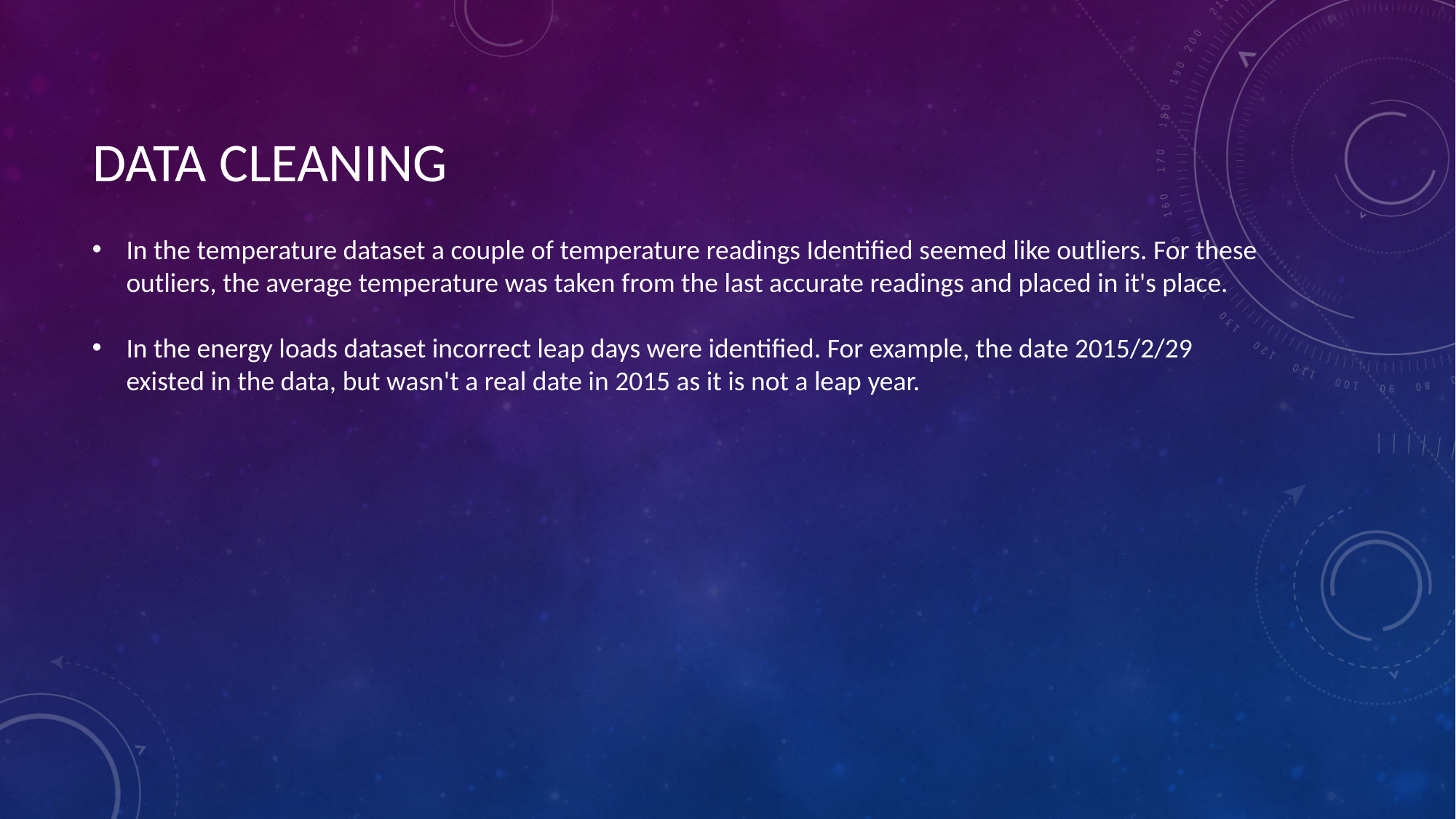

# Data Cleaning
In the temperature dataset a couple of temperature readings Identified seemed like outliers. For these outliers, the average temperature was taken from the last accurate readings and placed in it's place.

In the energy loads dataset incorrect leap days were identified. For example, the date 2015/2/29 existed in the data, but wasn't a real date in 2015 as it is not a leap year.